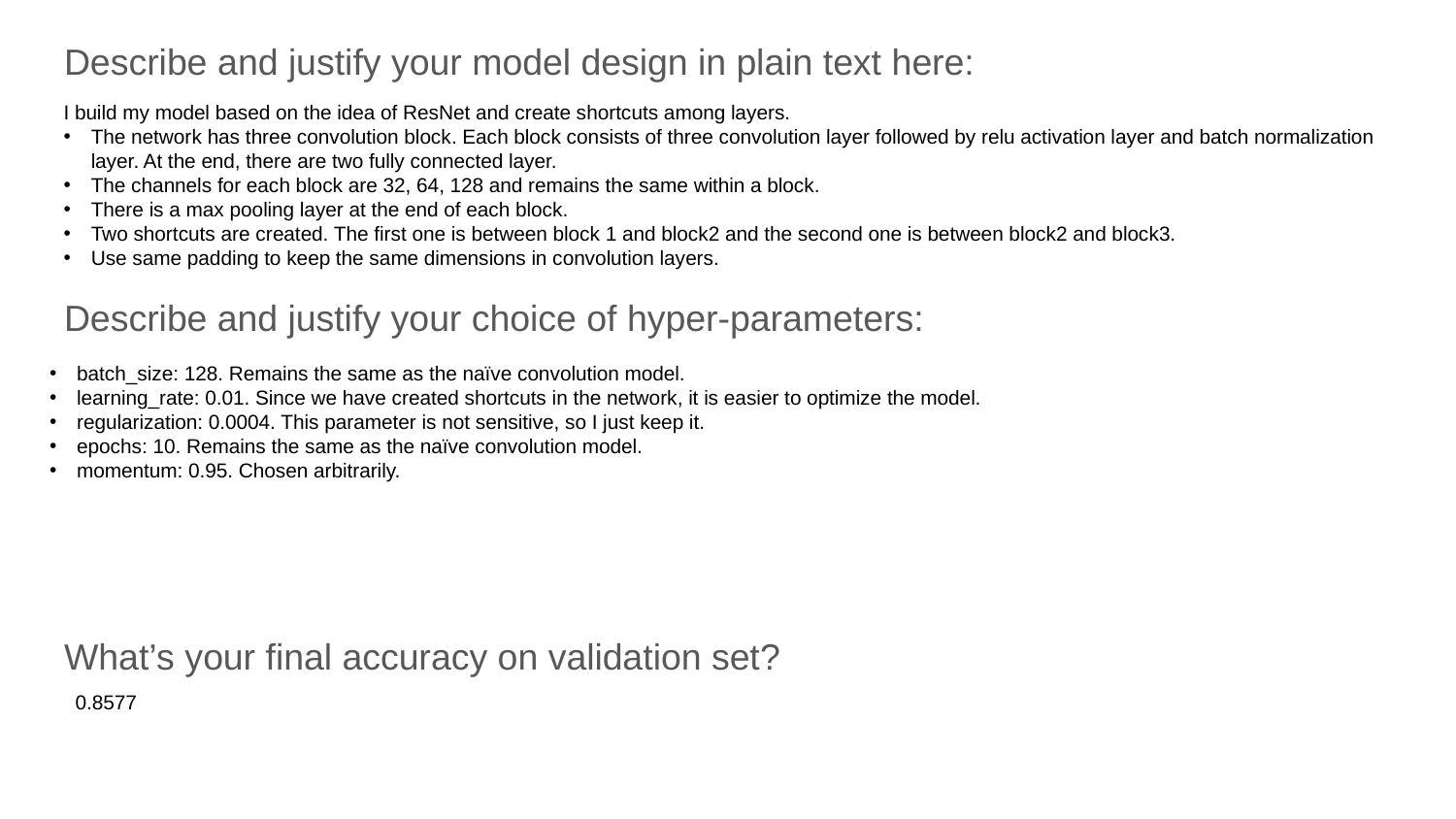

Describe and justify your model design in plain text here:

I build my model based on the idea of ResNet and create shortcuts among layers.
The network has three convolution block. Each block consists of three convolution layer followed by relu activation layer and batch normalization layer. At the end, there are two fully connected layer.
The channels for each block are 32, 64, 128 and remains the same within a block.
There is a max pooling layer at the end of each block.
Two shortcuts are created. The first one is between block 1 and block2 and the second one is between block2 and block3.
Use same padding to keep the same dimensions in convolution layers.
Describe and justify your choice of hyper-parameters:
batch_size: 128. Remains the same as the naïve convolution model.
learning_rate: 0.01. Since we have created shortcuts in the network, it is easier to optimize the model.
regularization: 0.0004. This parameter is not sensitive, so I just keep it.
epochs: 10. Remains the same as the naïve convolution model.
momentum: 0.95. Chosen arbitrarily.

What’s your final accuracy on validation set?
0.8577